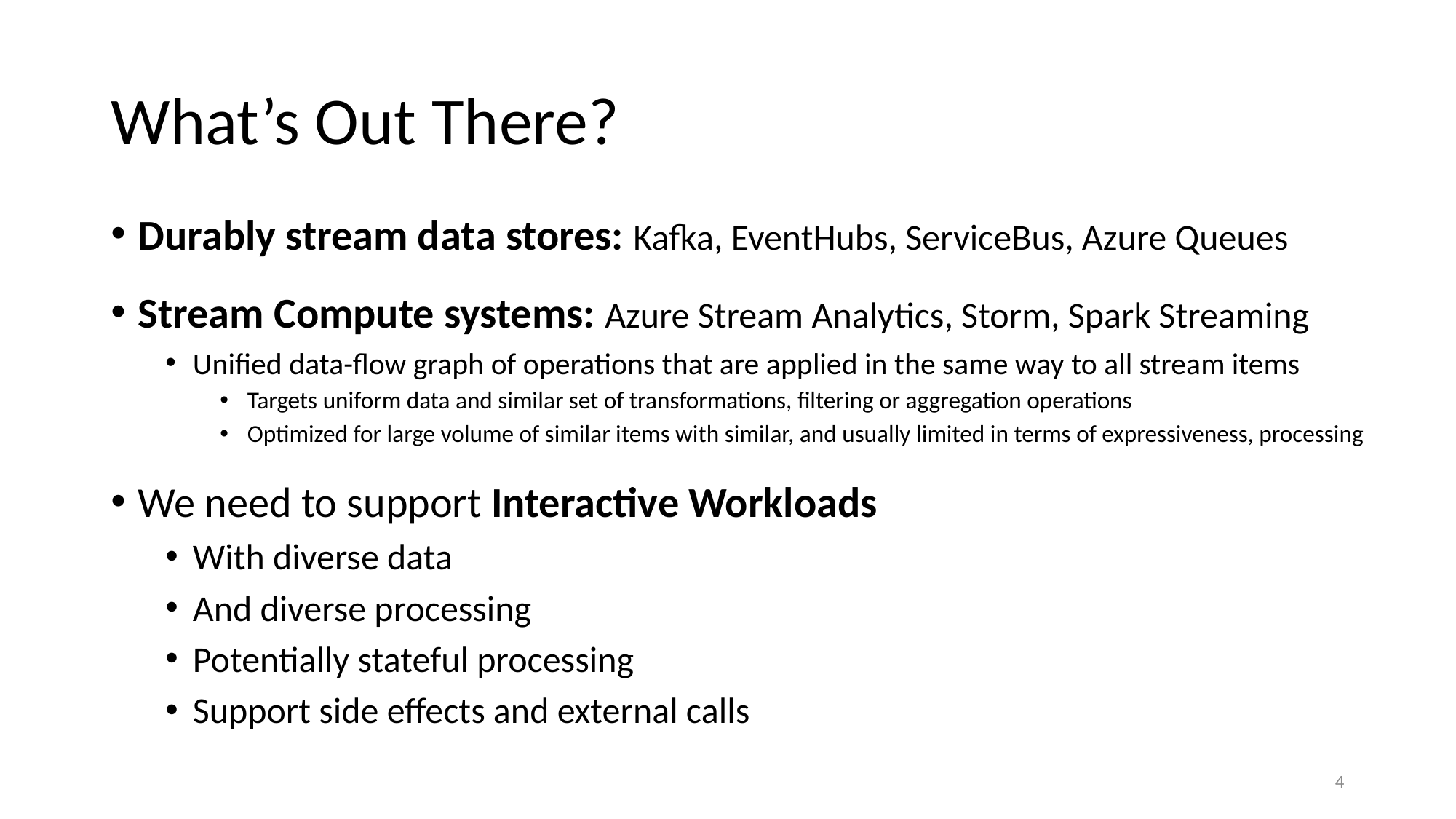

# What’s Out There?
Durably stream data stores: Kafka, EventHubs, ServiceBus, Azure Queues
Stream Compute systems: Azure Stream Analytics, Storm, Spark Streaming
Unified data-flow graph of operations that are applied in the same way to all stream items
Targets uniform data and similar set of transformations, filtering or aggregation operations
Optimized for large volume of similar items with similar, and usually limited in terms of expressiveness, processing
We need to support Interactive Workloads
With diverse data
And diverse processing
Potentially stateful processing
Support side effects and external calls
4